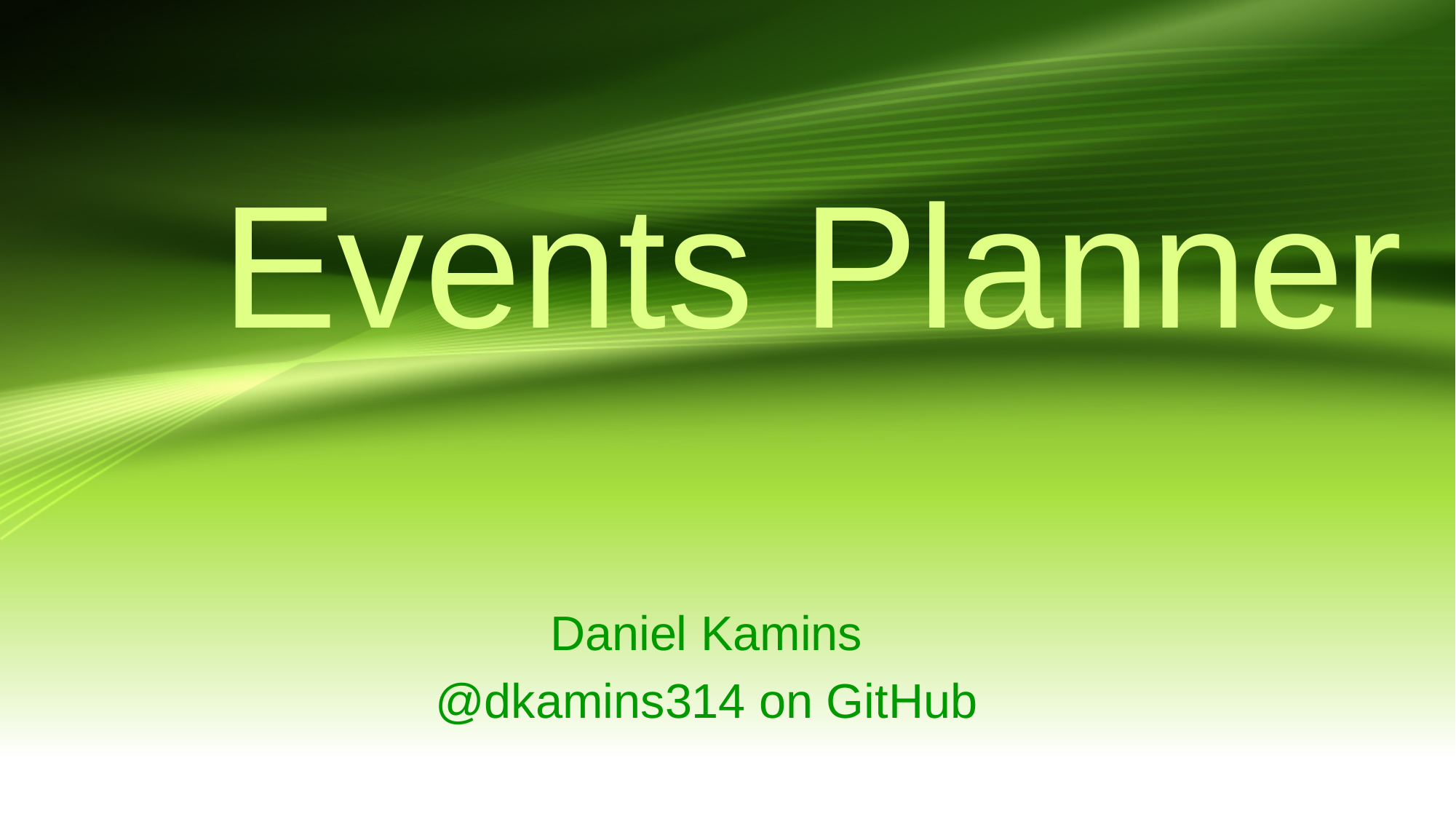

# Events Planner
Daniel Kamins
@dkamins314 on GitHub